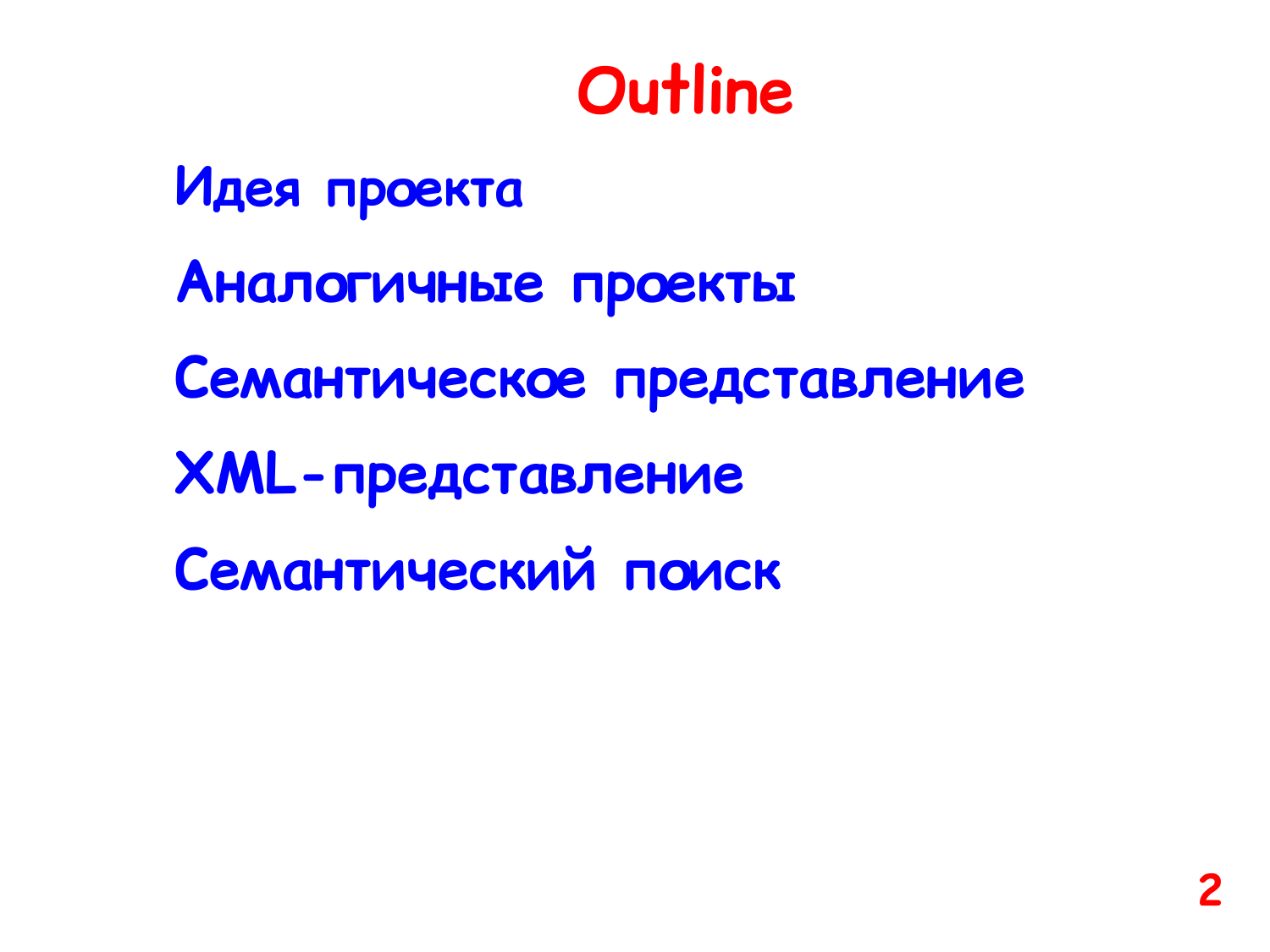

Outline
Идея проекта
	Аналогичные проекты
	Семантическое представление
	XML-представление
	Семантический поиск
2